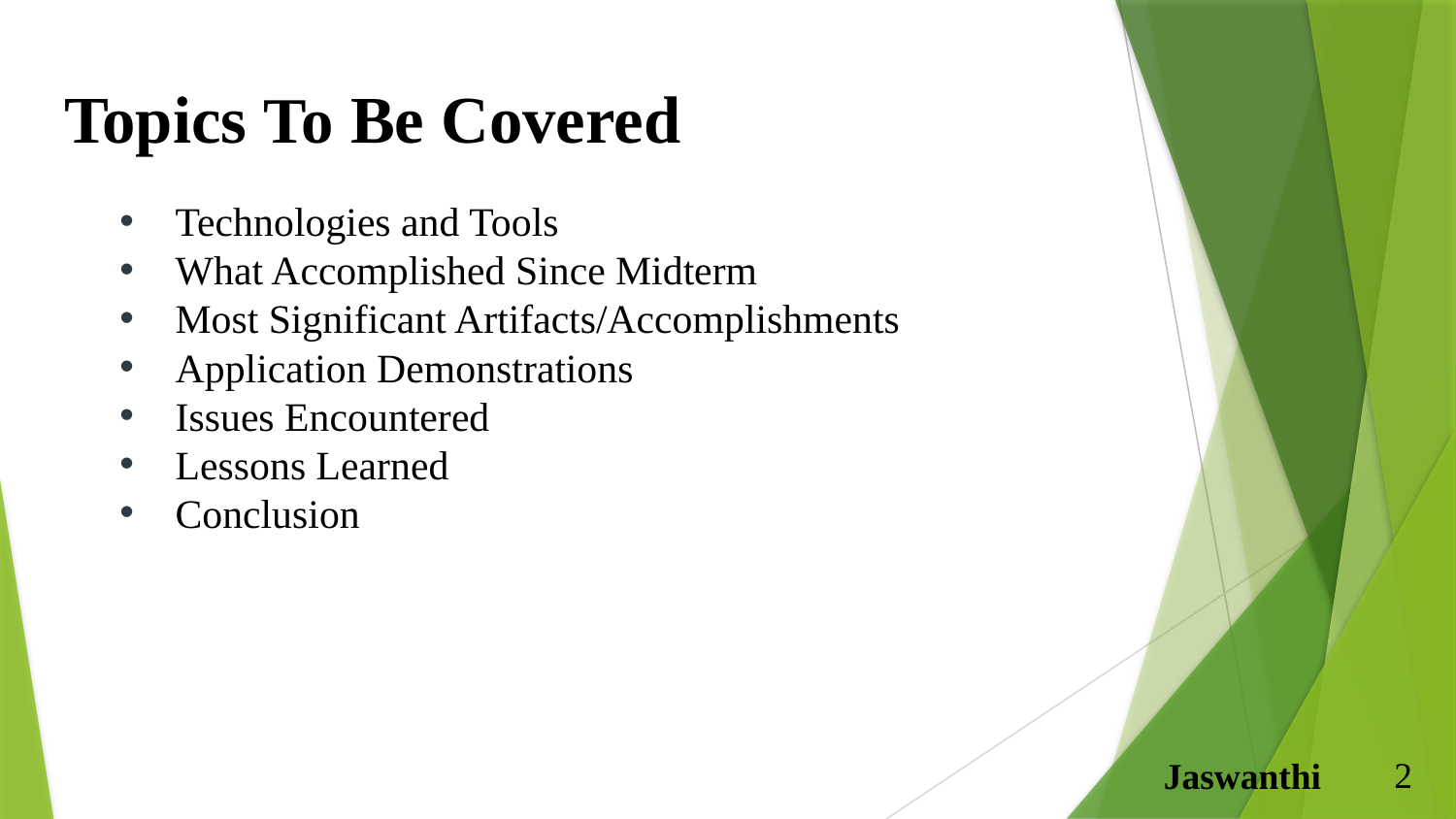

# Topics To Be Covered
Technologies and Tools
What Accomplished Since Midterm
Most Significant Artifacts/Accomplishments
Application Demonstrations
Issues Encountered
Lessons Learned
Conclusion

2
Jaswanthi